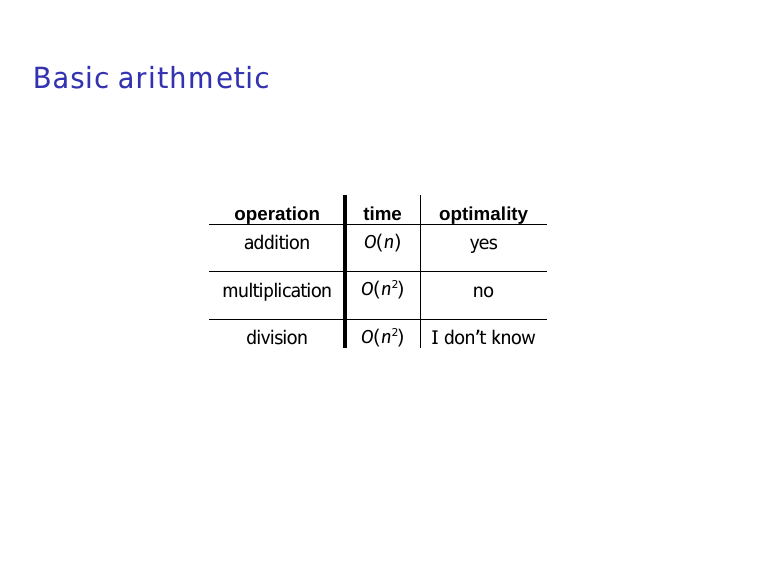

# Basic arithmetic
| operation | time | optimality |
| --- | --- | --- |
| addition | O(n) | yes |
| multiplication | O(n2) | no |
| division | O(n2) | I don’t know |